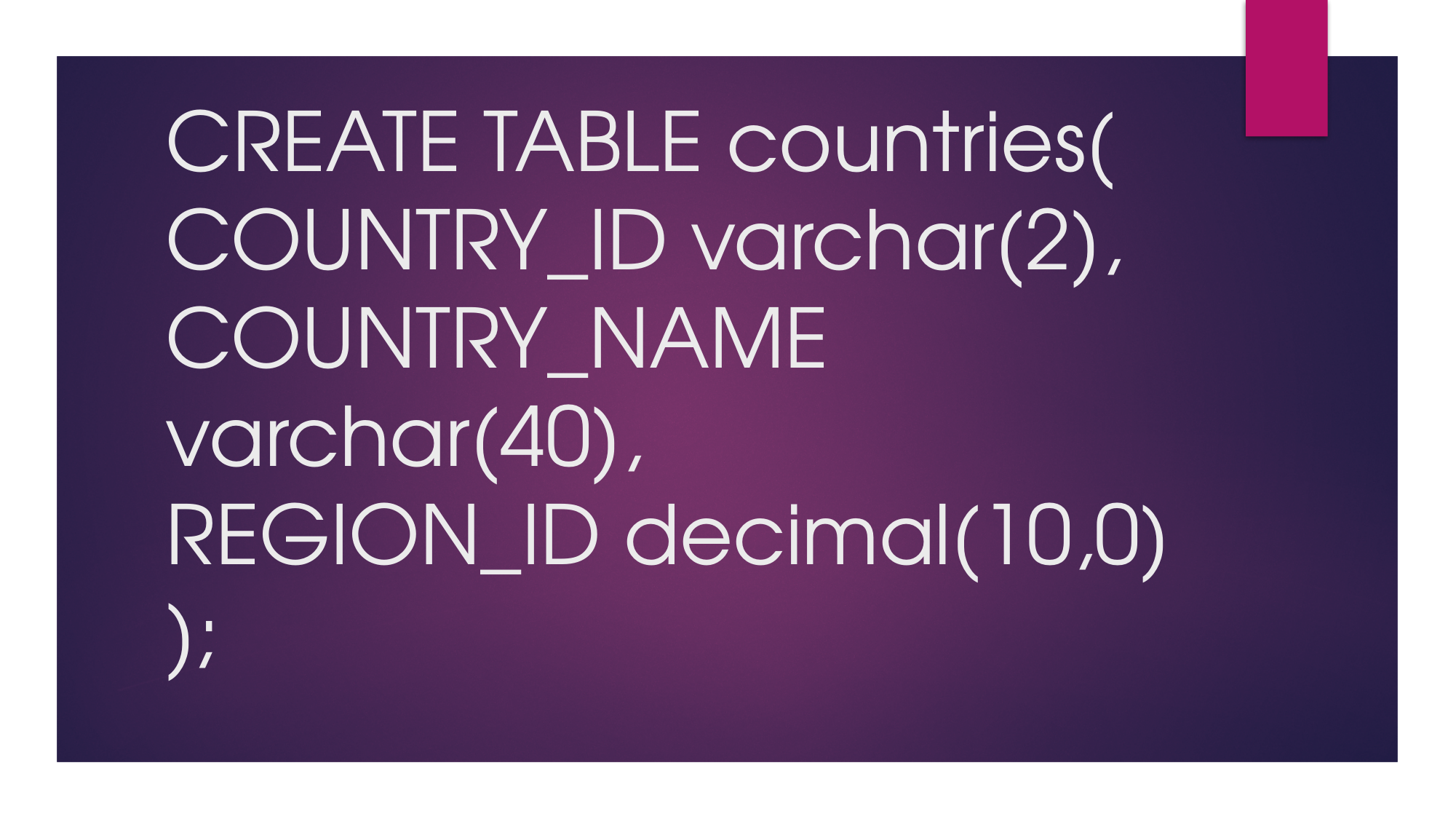

# CREATE TABLE countries( COUNTRY_ID varchar(2), COUNTRY_NAME varchar(40), REGION_ID decimal(10,0) );